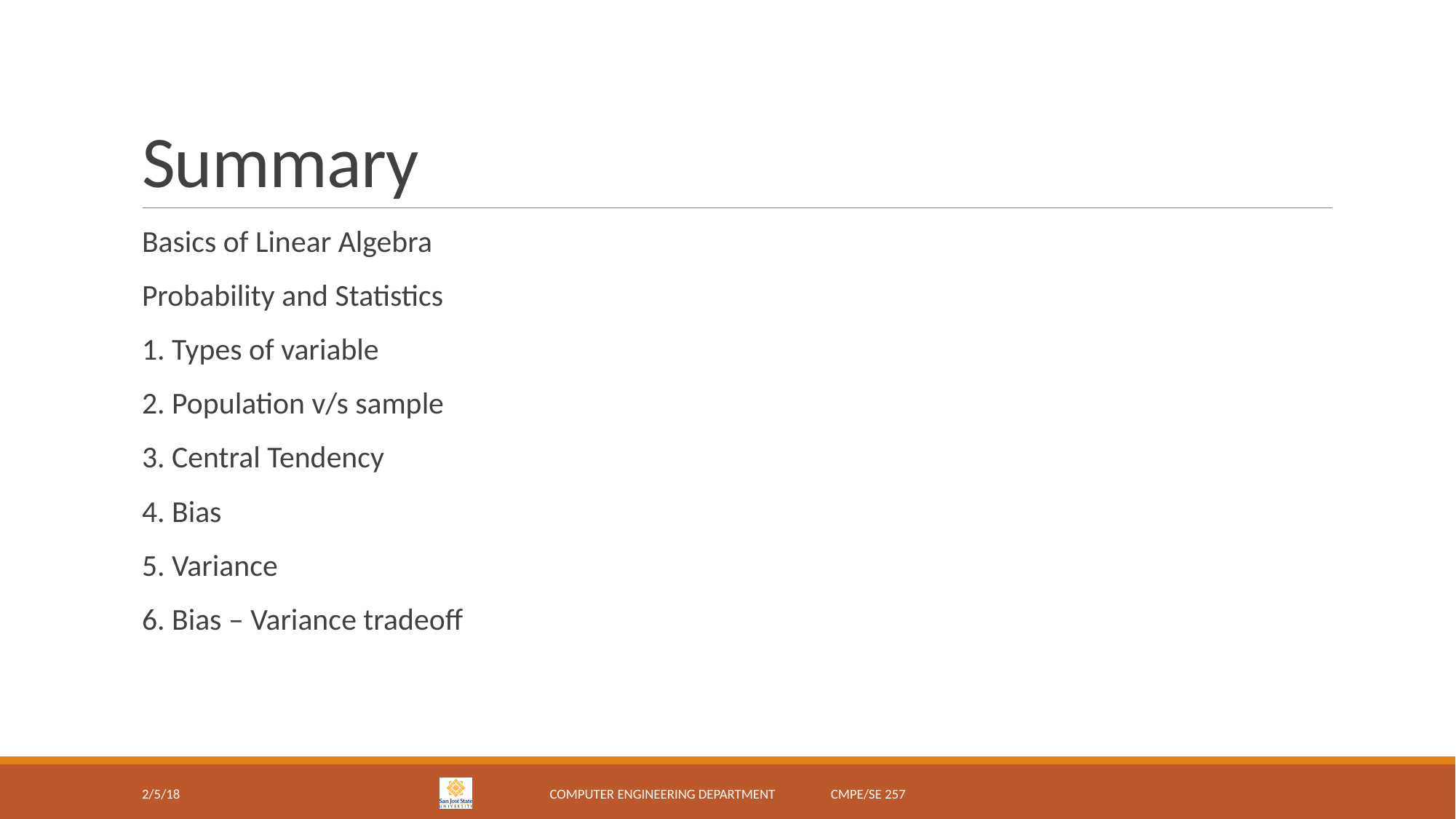

# Summary
Basics of Linear Algebra
Probability and Statistics
1. Types of variable
2. Population v/s sample
3. Central Tendency
4. Bias
5. Variance
6. Bias – Variance tradeoff

2/5/18
Computer Engineering Department                  CMPE/SE 257